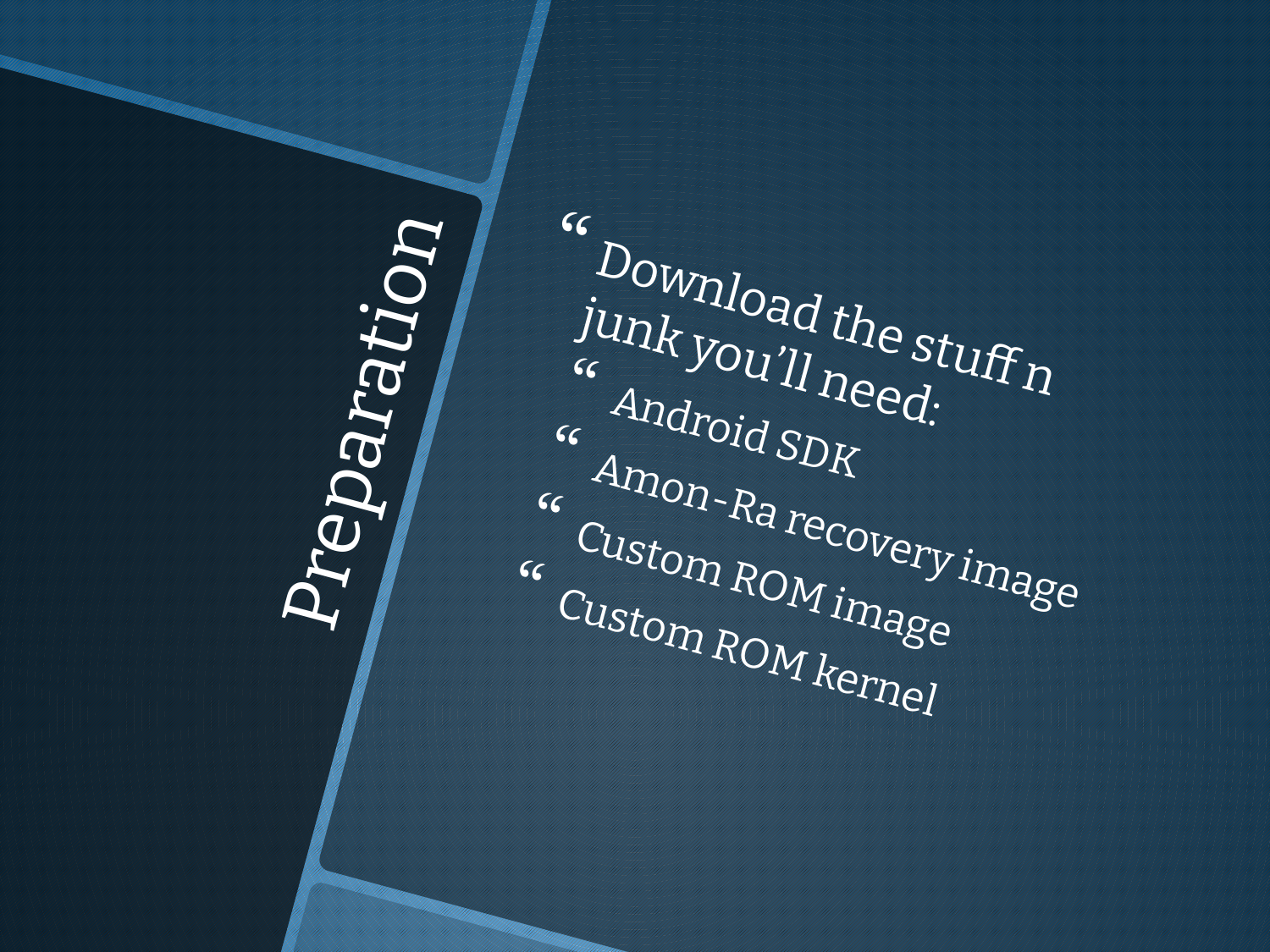

Download the stuff n junk you’ll need:
Android SDK
Amon-Ra recovery image
Custom ROM image
Custom ROM kernel
# Preparation